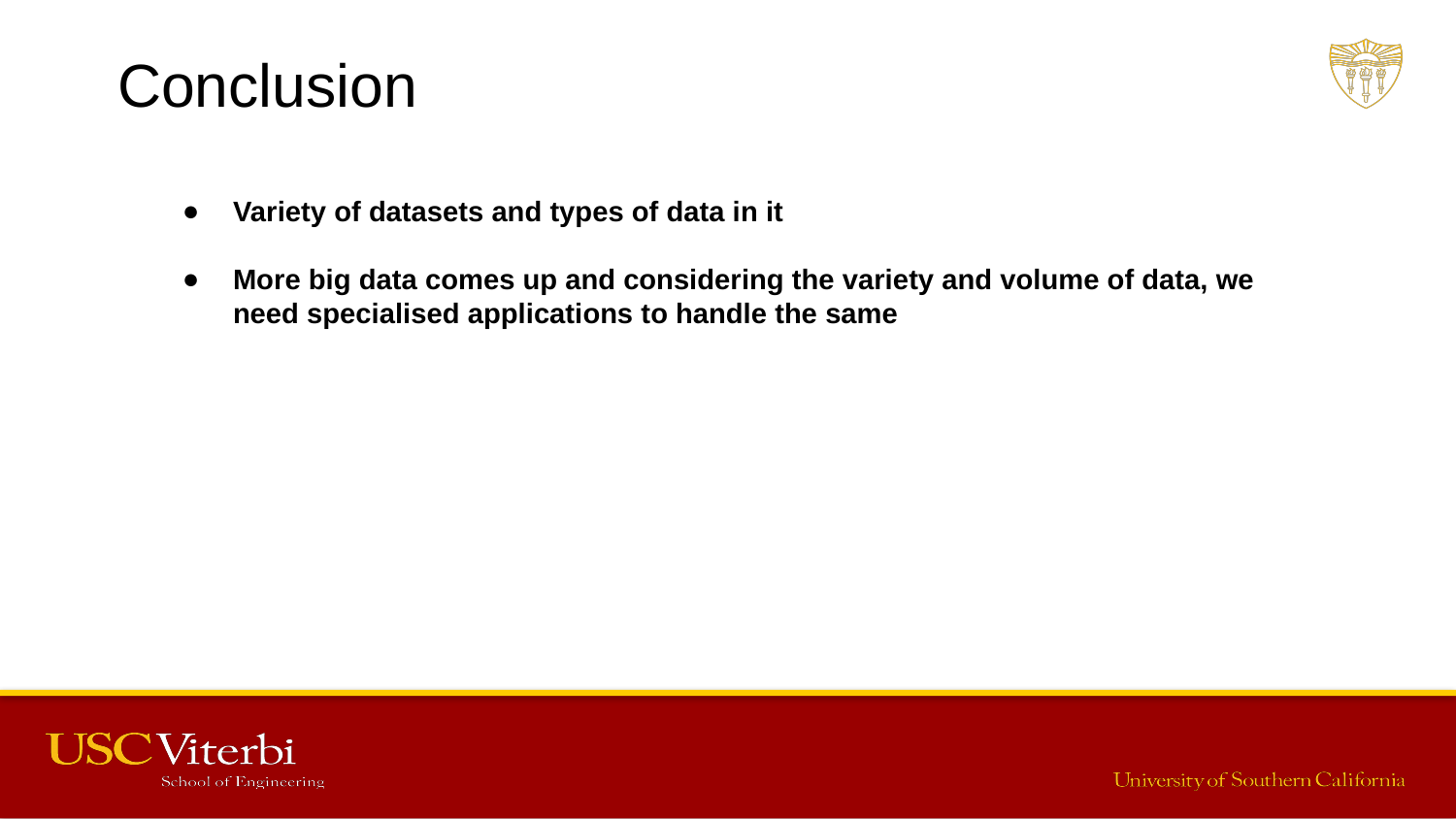

Conclusion

Variety of datasets and types of data in it

More big data comes up and considering the variety and volume of data, we need specialised applications to handle the same

6